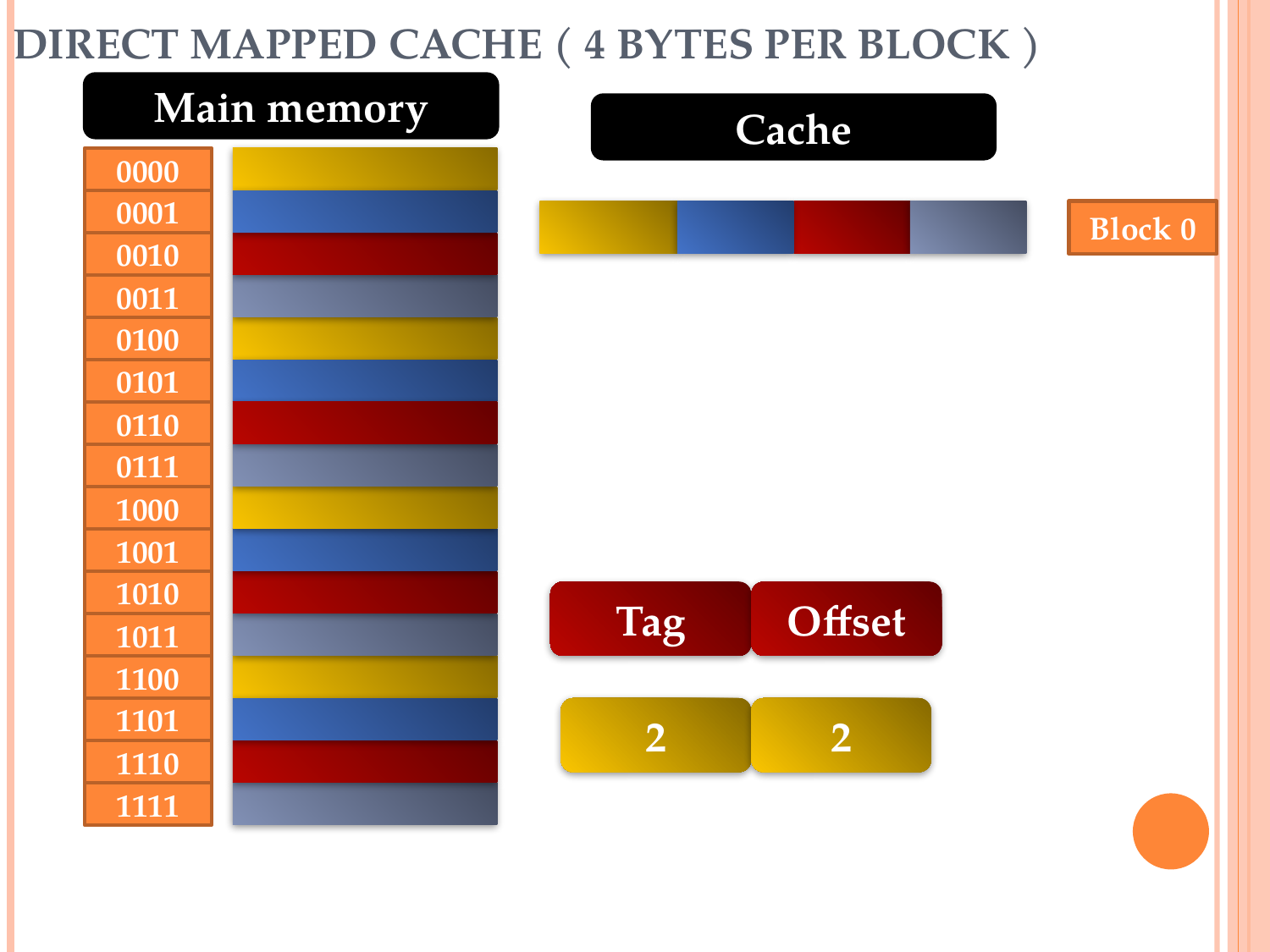

# DIRECT MAPPED CACHE ( 4 bytes per block )

Main memory
Cache
0000
0001
0010
0011
0100
0101
0110
0111
1000
1001
1010
1011
1100
1101
1110
1111

Block 0

Tag
Offset

2
2